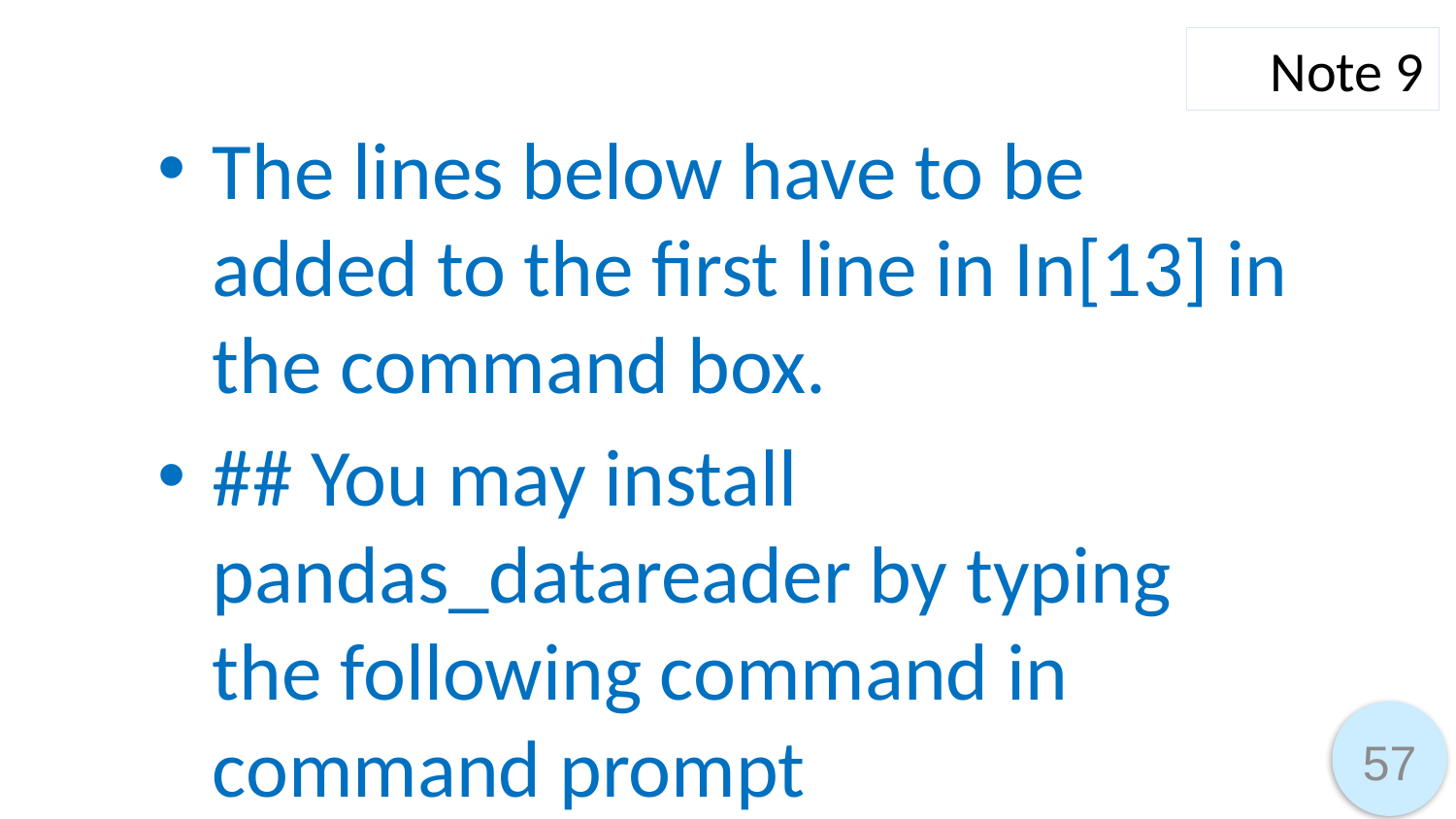

Note 9
The lines below have to be added to the first line in In[13] in the command box.
## You may install pandas_datareader by typing the following command in command prompt
57